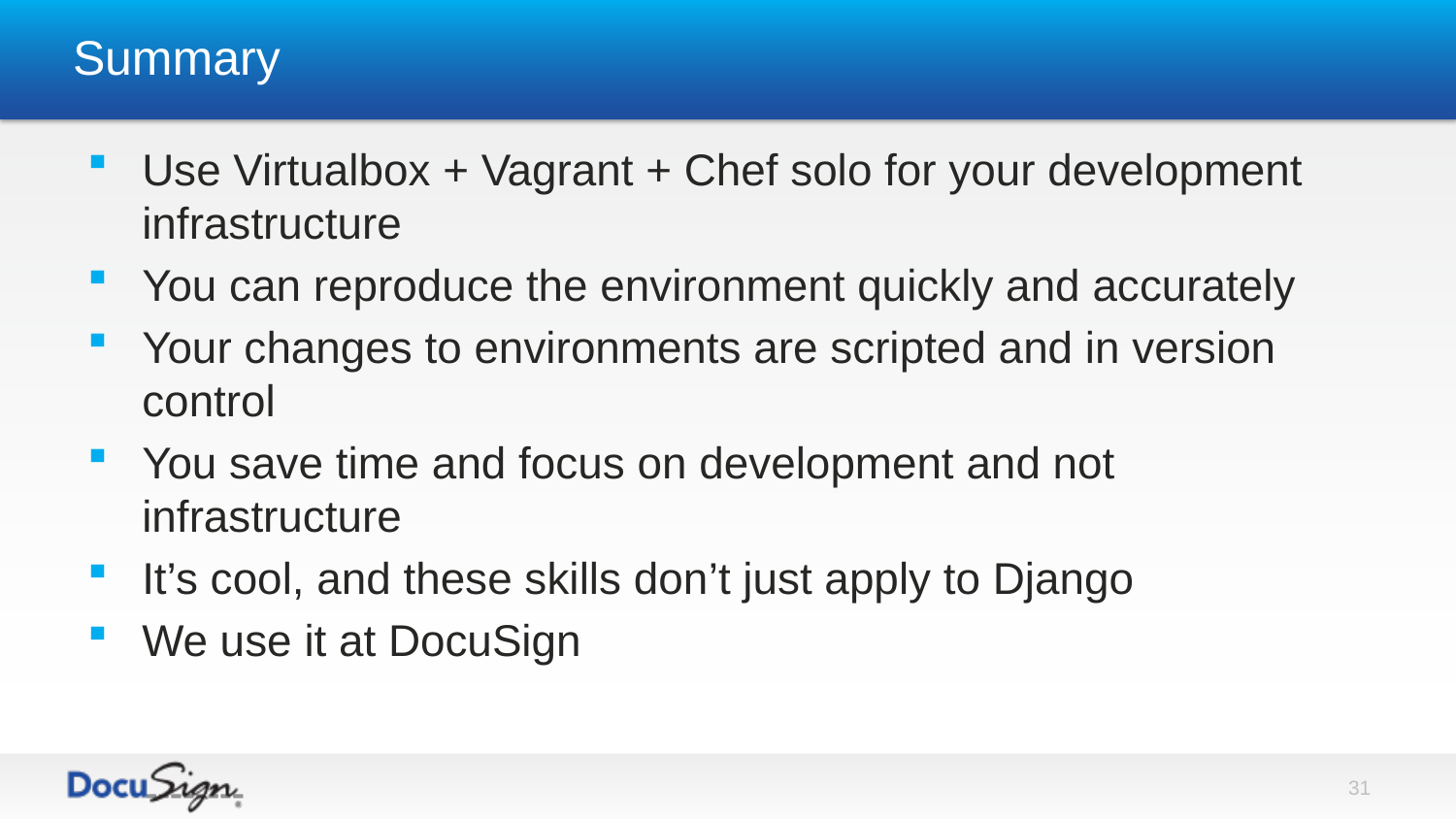

# Summary
Use Virtualbox + Vagrant + Chef solo for your development infrastructure
You can reproduce the environment quickly and accurately
Your changes to environments are scripted and in version control
You save time and focus on development and not infrastructure
It’s cool, and these skills don’t just apply to Django
We use it at DocuSign
31